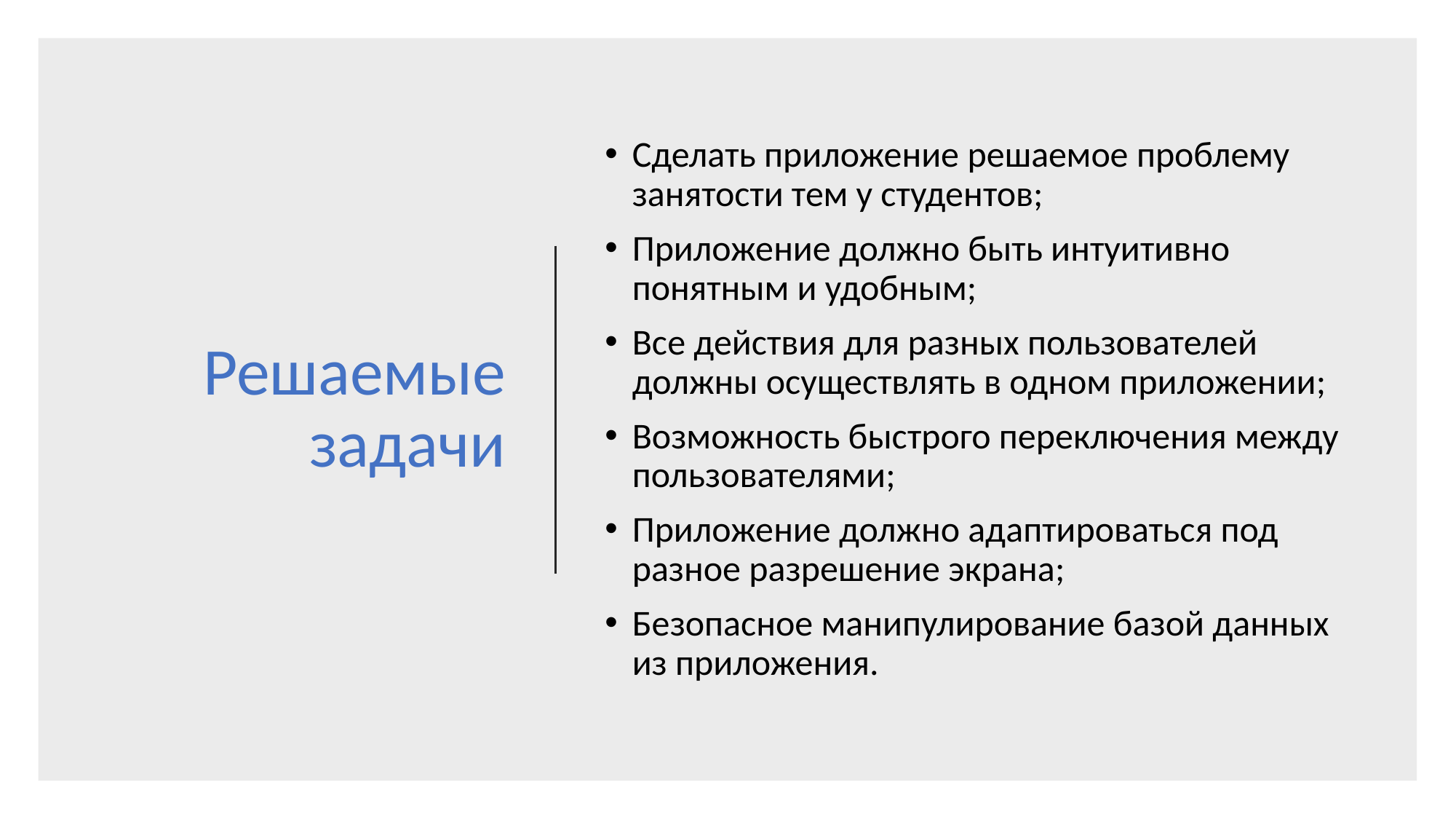

# Решаемые задачи
Сделать приложение решаемое проблему занятости тем у студентов;
Приложение должно быть интуитивно понятным и удобным;
Все действия для разных пользователей должны осуществлять в одном приложении;
Возможность быстрого переключения между пользователями;
Приложение должно адаптироваться под разное разрешение экрана;
Безопасное манипулирование базой данных из приложения.